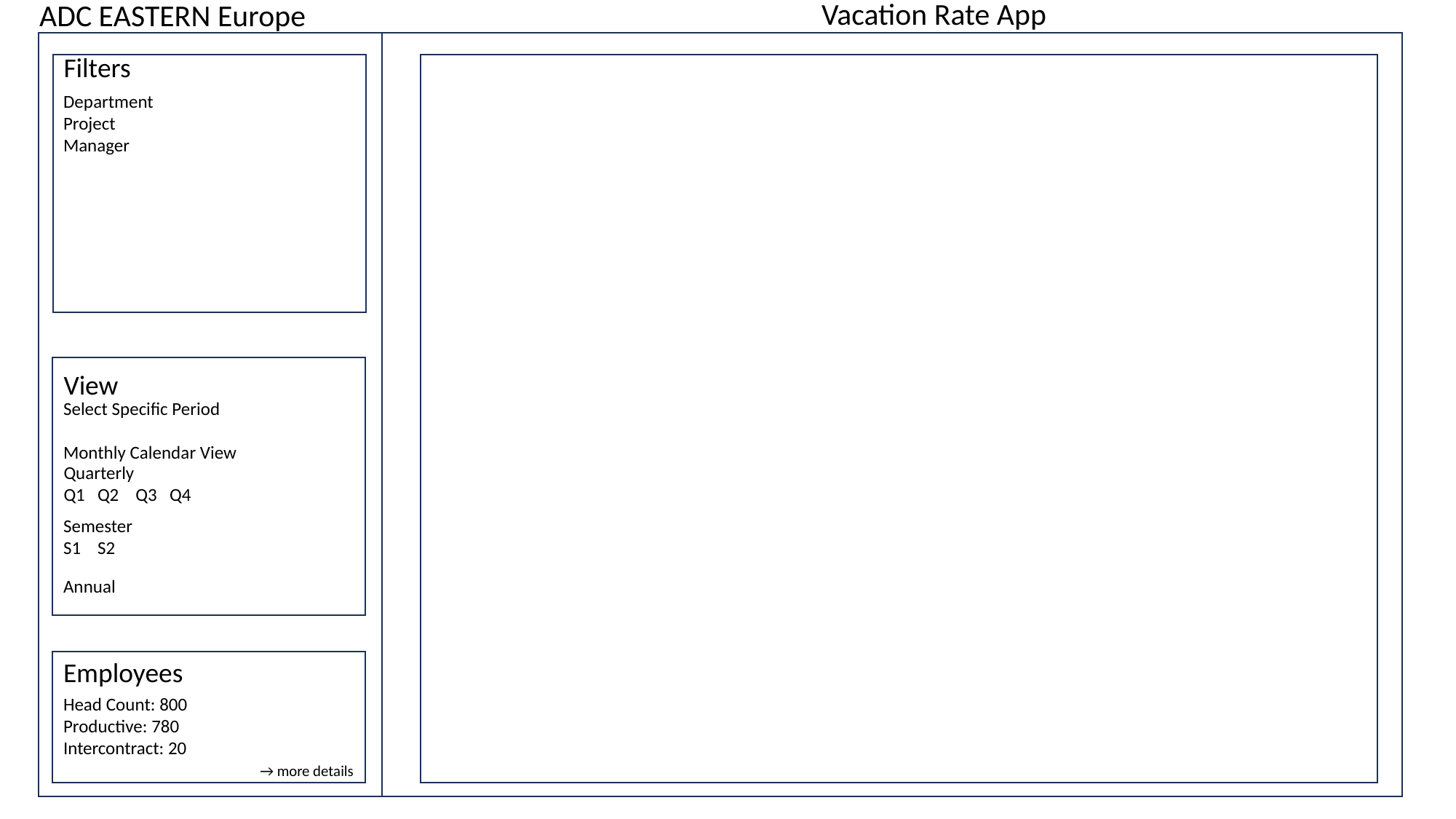

Vacation Rate App
ADC EASTERN Europe

Filters

Department
Project
Manager

View
Select Specific Period

Monthly Calendar View
Quarterly
Q1   Q2    Q3   Q4
Semester
S1    S2
Annual
Employees

Head Count: 800
Productive: 780
Intercontract: 20
                                               → more details